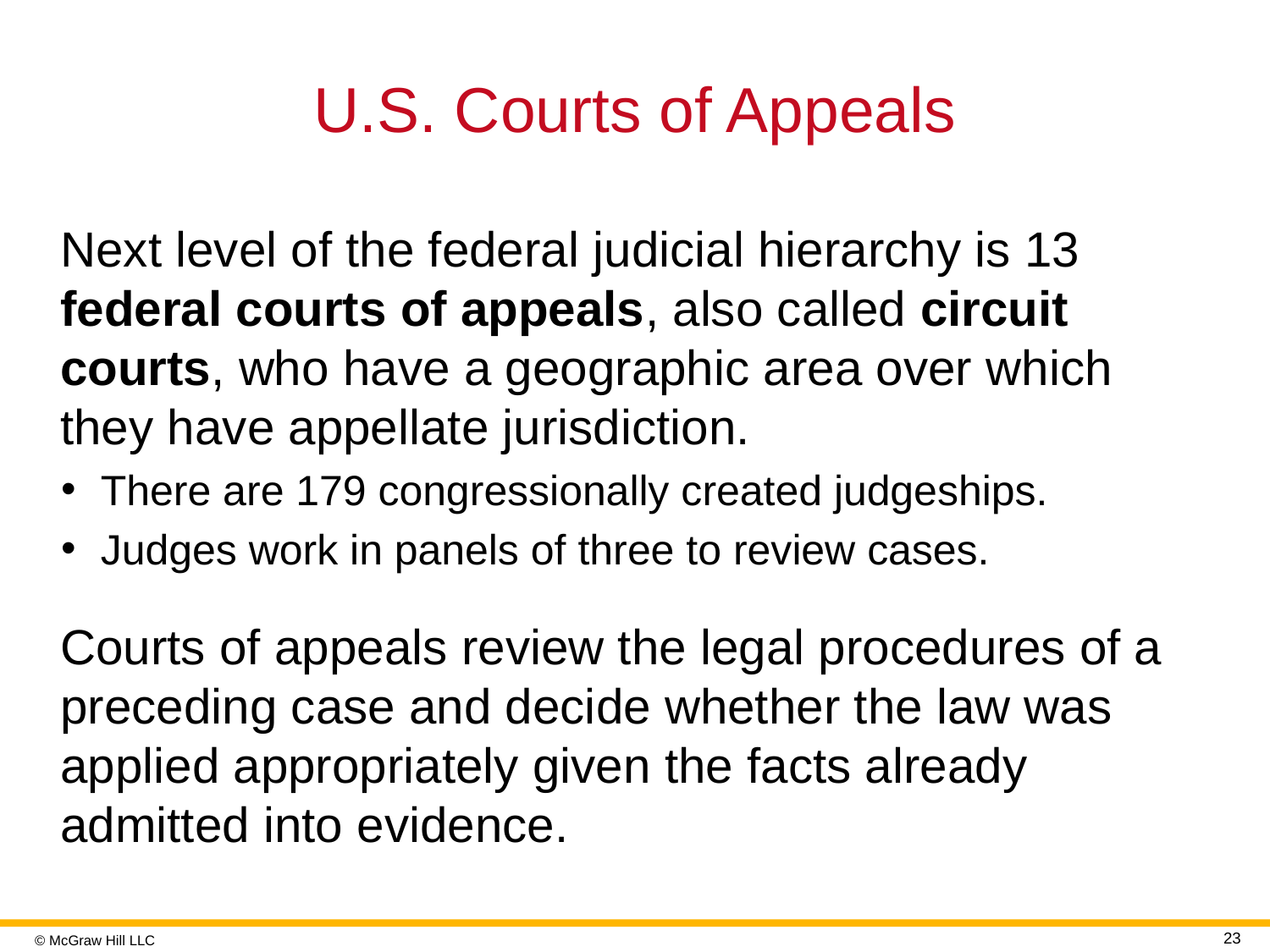

# U.S. Courts of Appeals
Next level of the federal judicial hierarchy is 13 federal courts of appeals, also called circuit courts, who have a geographic area over which they have appellate jurisdiction.
There are 179 congressionally created judgeships.
Judges work in panels of three to review cases.
Courts of appeals review the legal procedures of a preceding case and decide whether the law was applied appropriately given the facts already admitted into evidence.
23